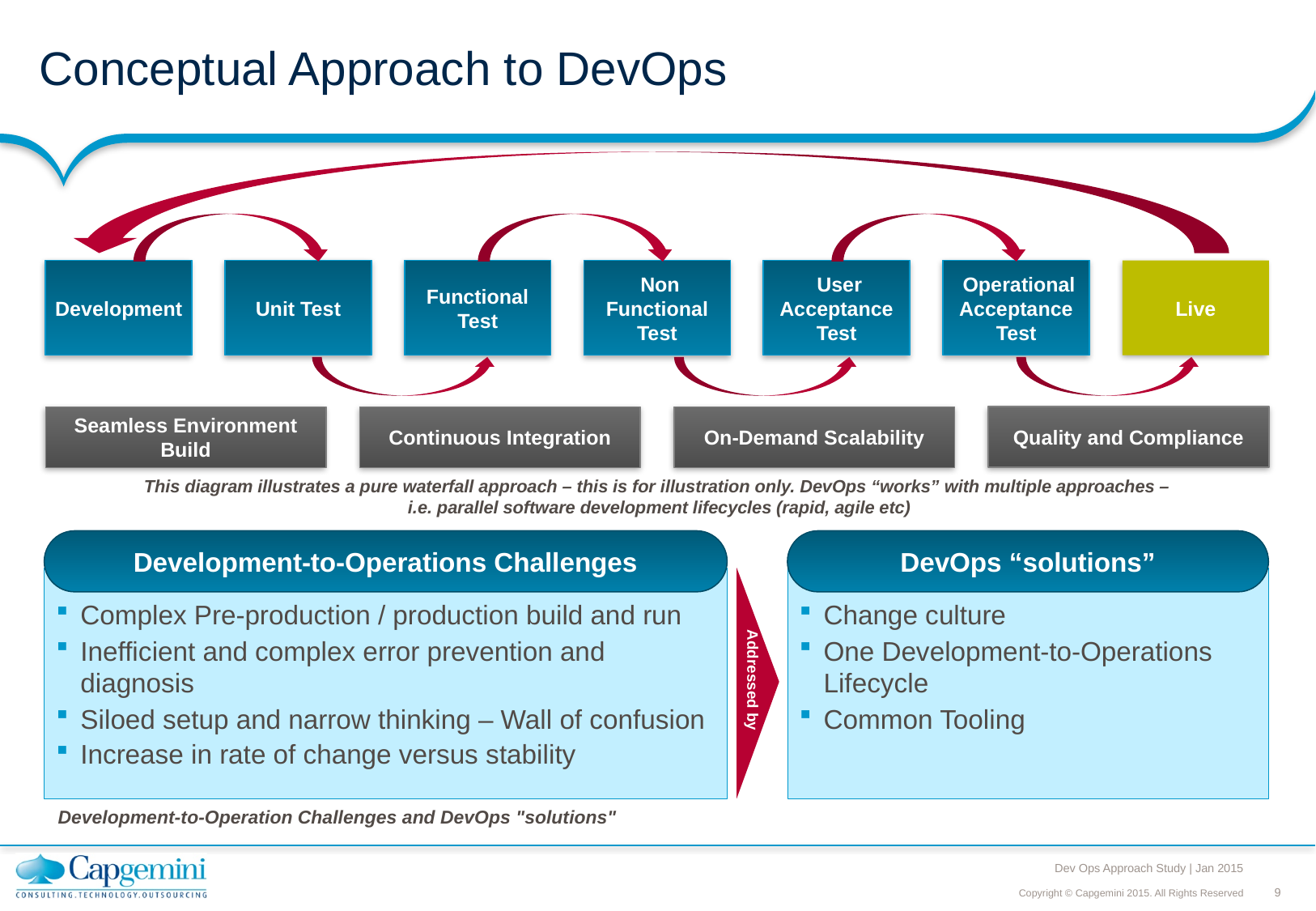

# Conceptual Approach to DevOps

Development
Unit Test
Functional Test
 Non Functional Test
 User Acceptance Test
 Operational Acceptance Test
 Live

Seamless Environment Build
Continuous Integration
On-Demand Scalability
Quality and Compliance
This diagram illustrates a pure waterfall approach – this is for illustration only. DevOps “works” with multiple approaches –
 i.e. parallel software development lifecycles (rapid, agile etc)

Development-to-Operations Challenges
DevOps “solutions”
Complex Pre-production / production build and run
Inefficient and complex error prevention and diagnosis
Siloed setup and narrow thinking – Wall of confusion
Increase in rate of change versus stability
Change culture
One Development-to-Operations
Lifecycle
Common Tooling
Addressed by
Development-to-Operation Challenges and DevOps "solutions"